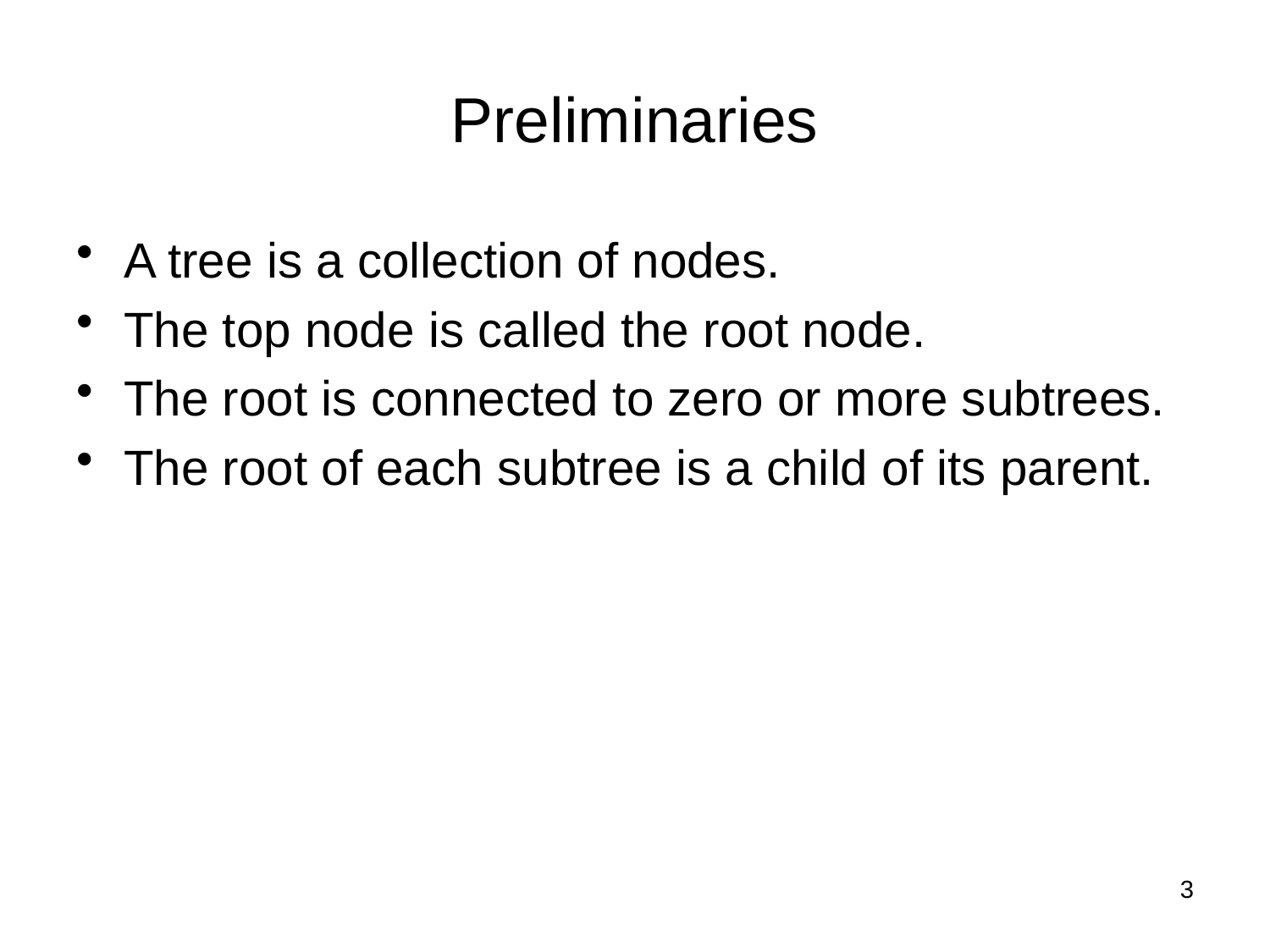

# Preliminaries
A tree is a collection of nodes.
The top node is called the root node.
The root is connected to zero or more subtrees.
The root of each subtree is a child of its parent.

3